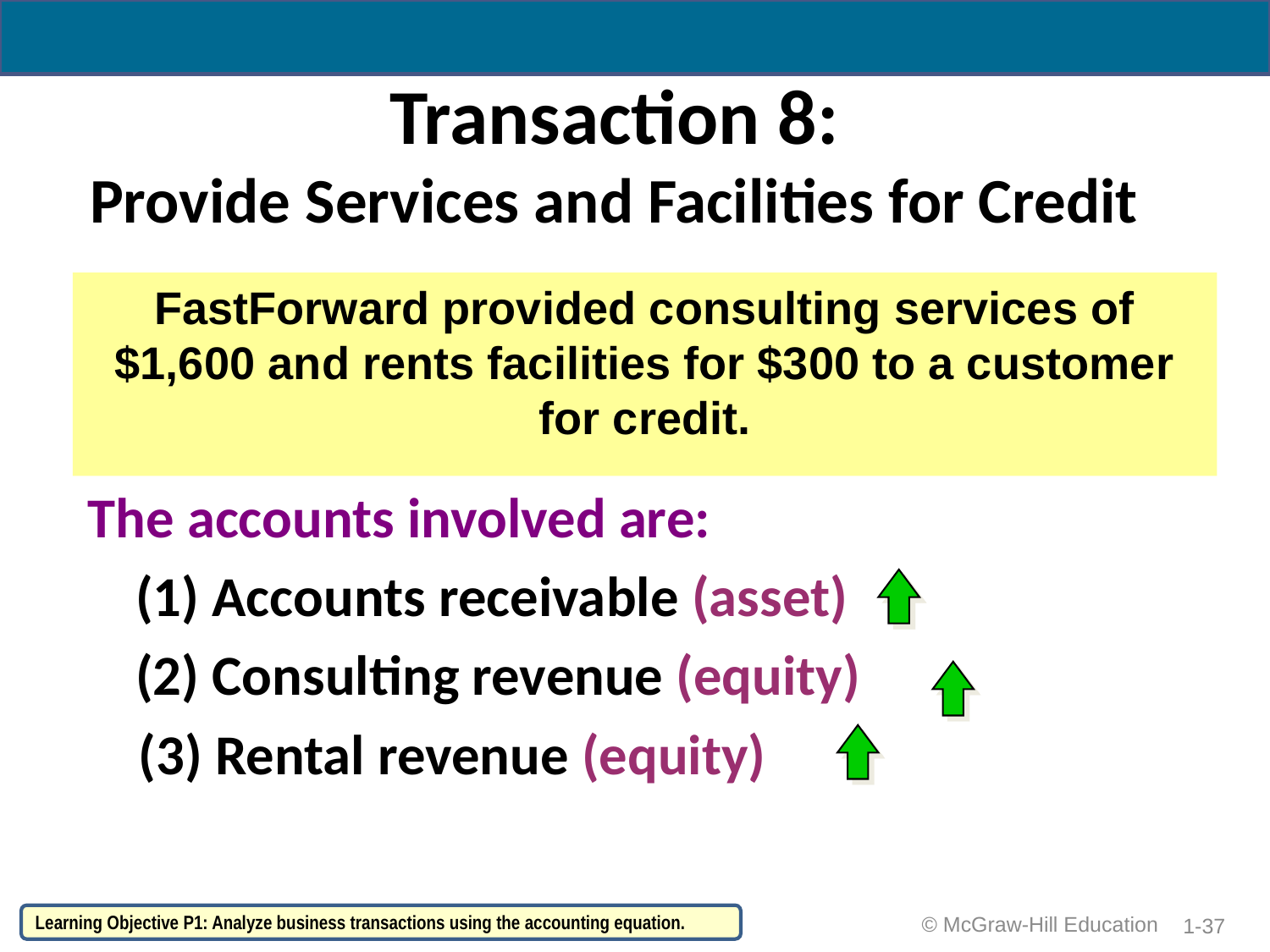

# Transaction 8: Provide Services and Facilities for Credit

The accounts involved are:
	(1) Accounts receivable (asset)
	(2) Consulting revenue (equity)
    (3) Rental revenue (equity)
FastForward provided consulting services of $1,600 and rents facilities for $300 to a customer for credit.

1-37
© McGraw-Hill Education
Learning Objective P1: Analyze business transactions using the accounting equation.